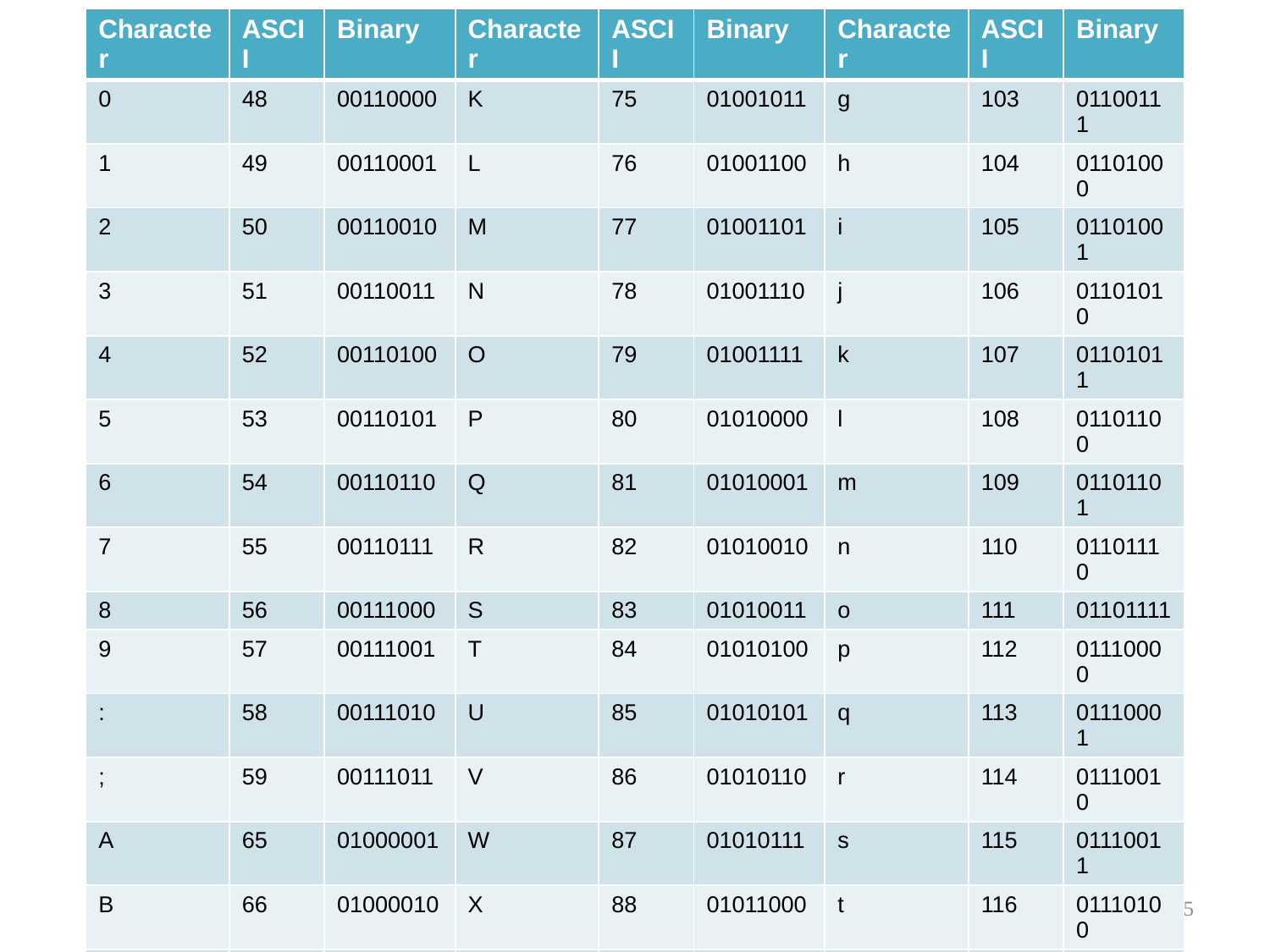

| Character | ASCII | Binary | Character | ASCII | Binary | Character | ASCII | Binary |
| --- | --- | --- | --- | --- | --- | --- | --- | --- |
| 0 | 48 | 00110000 | K | 75 | 01001011 | g | 103 | 01100111 |
| 1 | 49 | 00110001 | L | 76 | 01001100 | h | 104 | 01101000 |
| 2 | 50 | 00110010 | M | 77 | 01001101 | i | 105 | 01101001 |
| 3 | 51 | 00110011 | N | 78 | 01001110 | j | 106 | 01101010 |
| 4 | 52 | 00110100 | O | 79 | 01001111 | k | 107 | 01101011 |
| 5 | 53 | 00110101 | P | 80 | 01010000 | l | 108 | 01101100 |
| 6 | 54 | 00110110 | Q | 81 | 01010001 | m | 109 | 01101101 |
| 7 | 55 | 00110111 | R | 82 | 01010010 | n | 110 | 01101110 |
| 8 | 56 | 00111000 | S | 83 | 01010011 | o | 111 | 01101111 |
| 9 | 57 | 00111001 | T | 84 | 01010100 | p | 112 | 01110000 |
| : | 58 | 00111010 | U | 85 | 01010101 | q | 113 | 01110001 |
| ; | 59 | 00111011 | V | 86 | 01010110 | r | 114 | 01110010 |
| A | 65 | 01000001 | W | 87 | 01010111 | s | 115 | 01110011 |
| B | 66 | 01000010 | X | 88 | 01011000 | t | 116 | 01110100 |
| C | 67 | 01000011 | Y | 89 | 01011001 | u | 117 | 01110101 |
| D | 68 | 01000100 | Z | 90 | 01011010 | v | 118 | 01110110 |
| E | 69 | 01000101 | a | 97 | 01100001 | w | 119 | 01110111 |
| F | 70 | 01000110 | b | 98 | 01100010 | x | 120 | 01111000 |
| G | 71 | 01000111 | c | 99 | 01100011 | y | 121 | 01111001 |
| H | 72 | 01001000 | d | 100 | 01100100 | z | 122 | 01111010 |
| I | 73 | 01001001 | e | 101 | 01100101 |  |  |  |
| J | 74 | 01001010 | f | 102 | 01100110 |  |  |  |
15